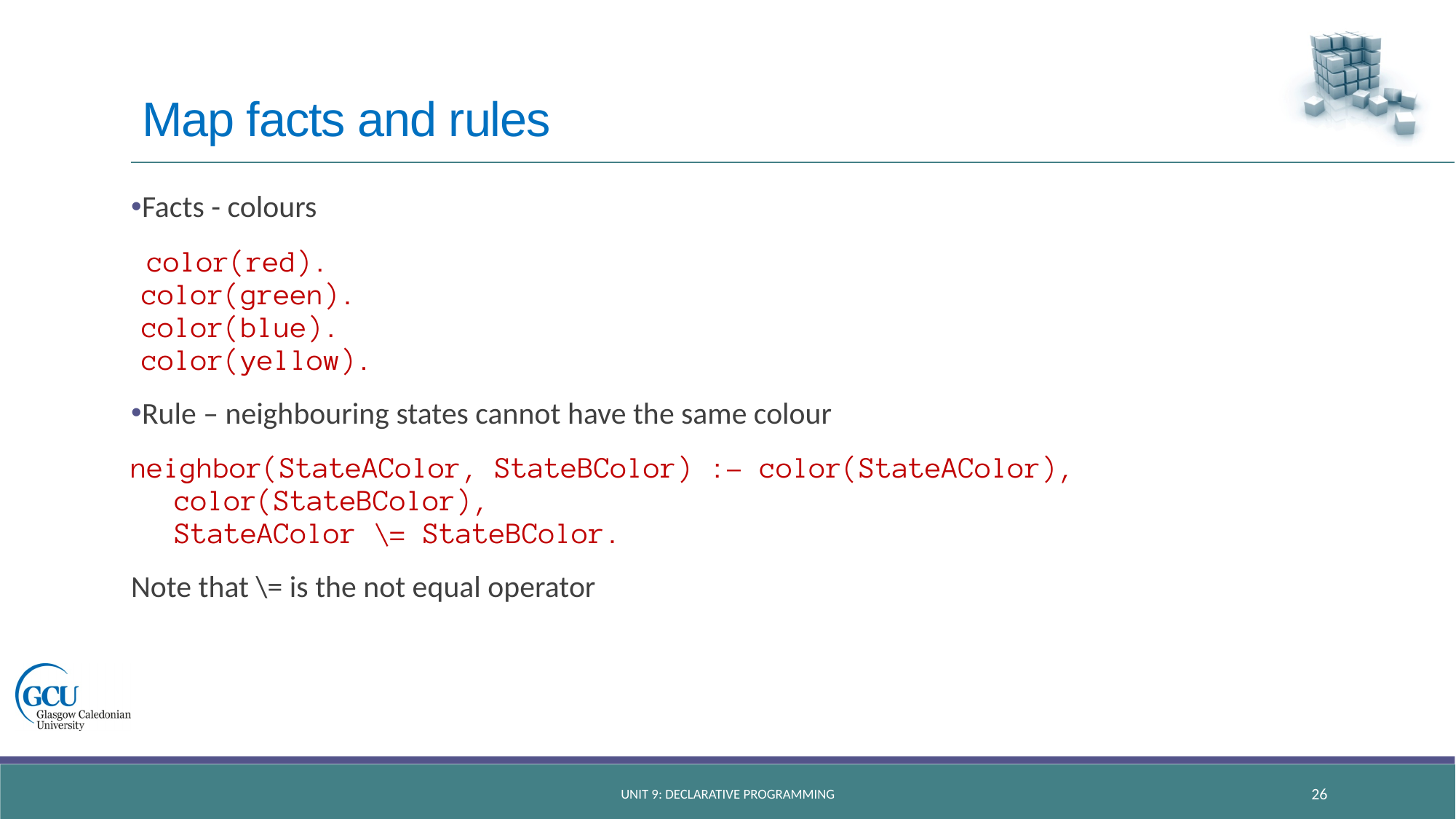

# Map facts and rules
Facts - colours
 color(red).
color(green).
color(blue).
color(yellow).
Rule – neighbouring states cannot have the same colour
neighbor(StateAColor, StateBColor) :- color(StateAColor),
  color(StateBColor),
  StateAColor \= StateBColor.
Note that \= is the not equal operator

unit 9: declarative programming
26